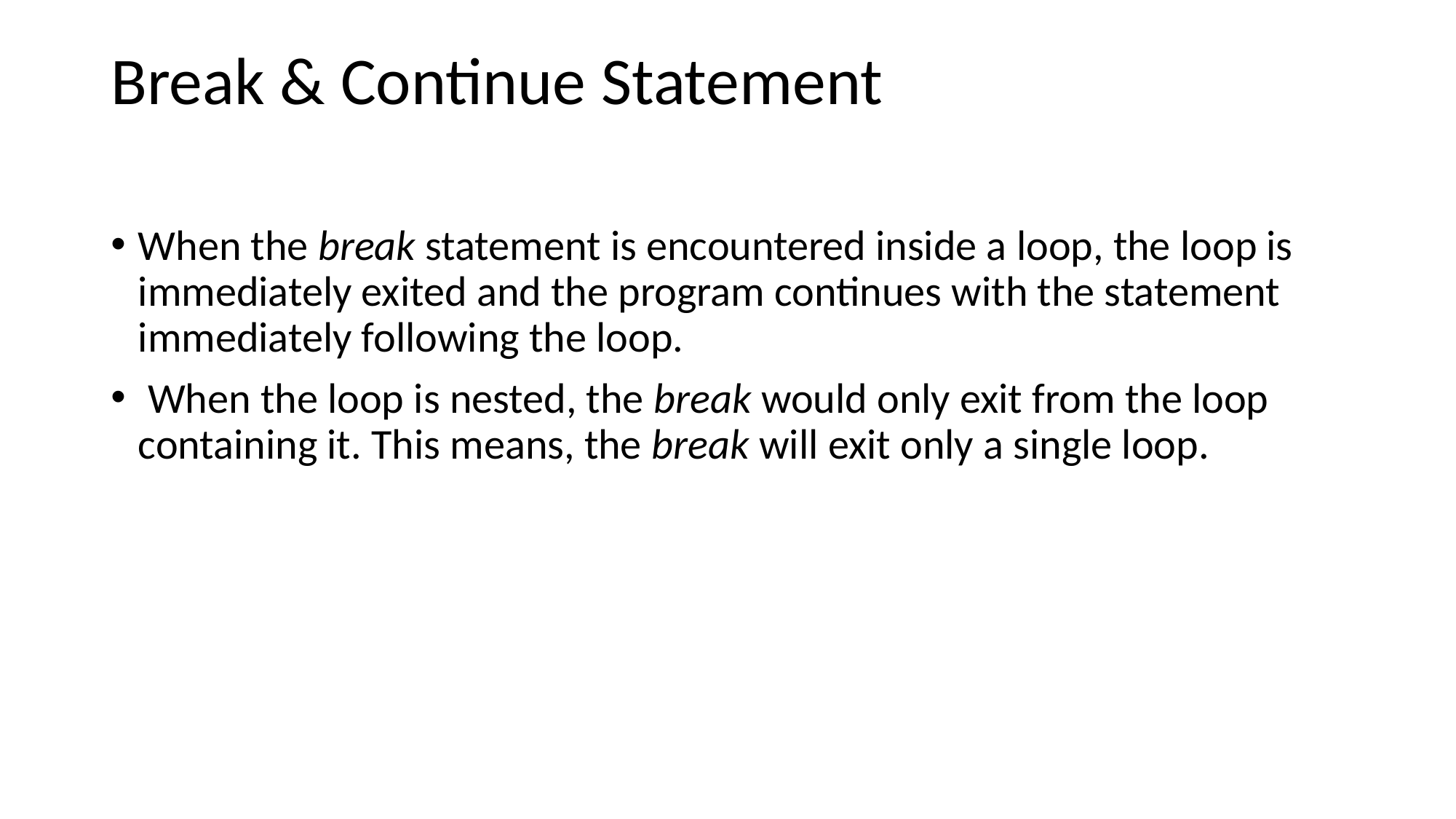

# Break & Continue Statement
When the break statement is encountered inside a loop, the loop is immediately exited and the program continues with the statement immediately following the loop.
 When the loop is nested, the break would only exit from the loop containing it. This means, the break will exit only a single loop.